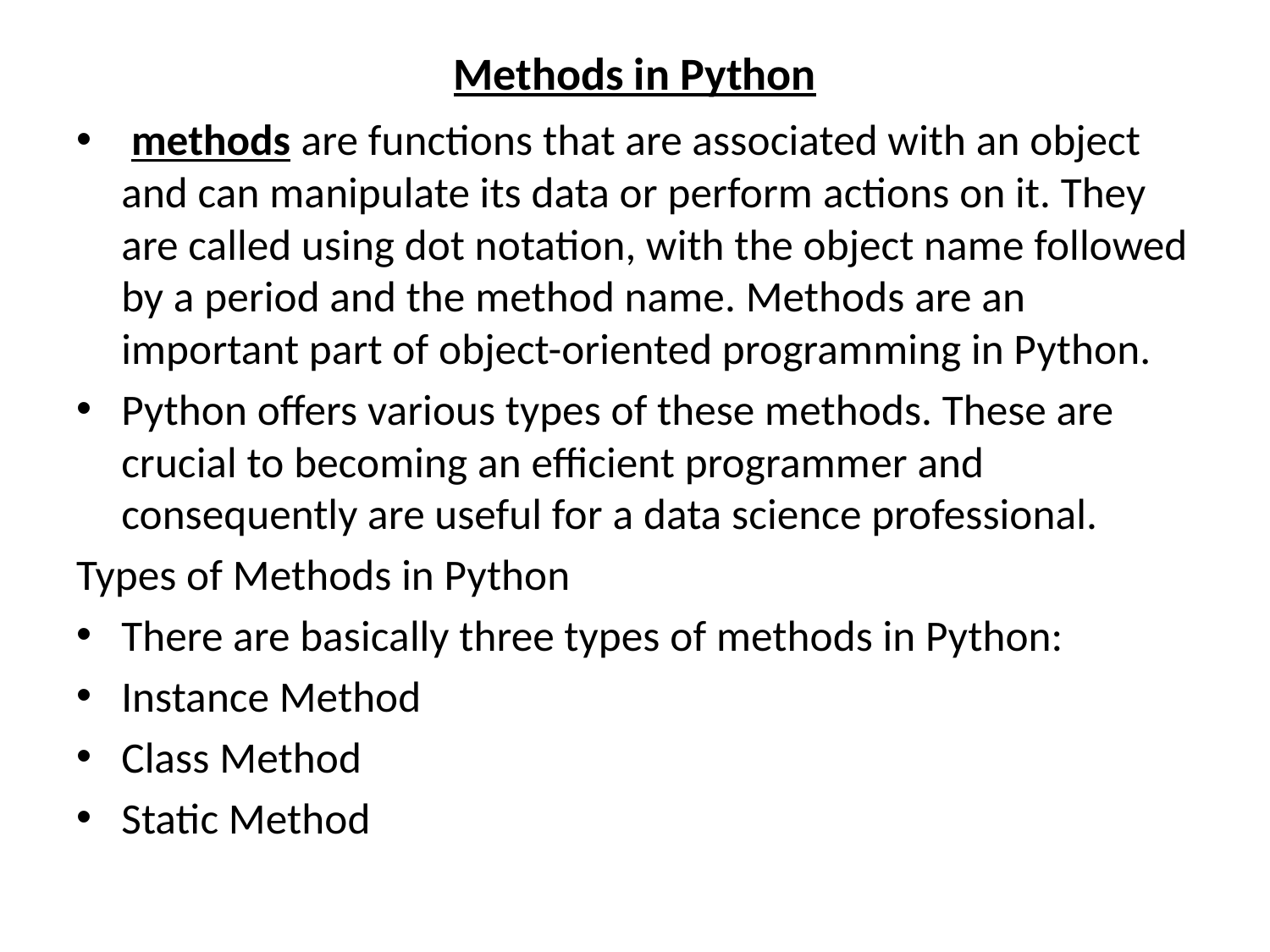

# Methods in Python
 methods are functions that are associated with an object and can manipulate its data or perform actions on it. They are called using dot notation, with the object name followed by a period and the method name. Methods are an important part of object-oriented programming in Python.
Python offers various types of these methods. These are crucial to becoming an efficient programmer and consequently are useful for a data science professional.
Types of Methods in Python
There are basically three types of methods in Python:
Instance Method
Class Method
Static Method